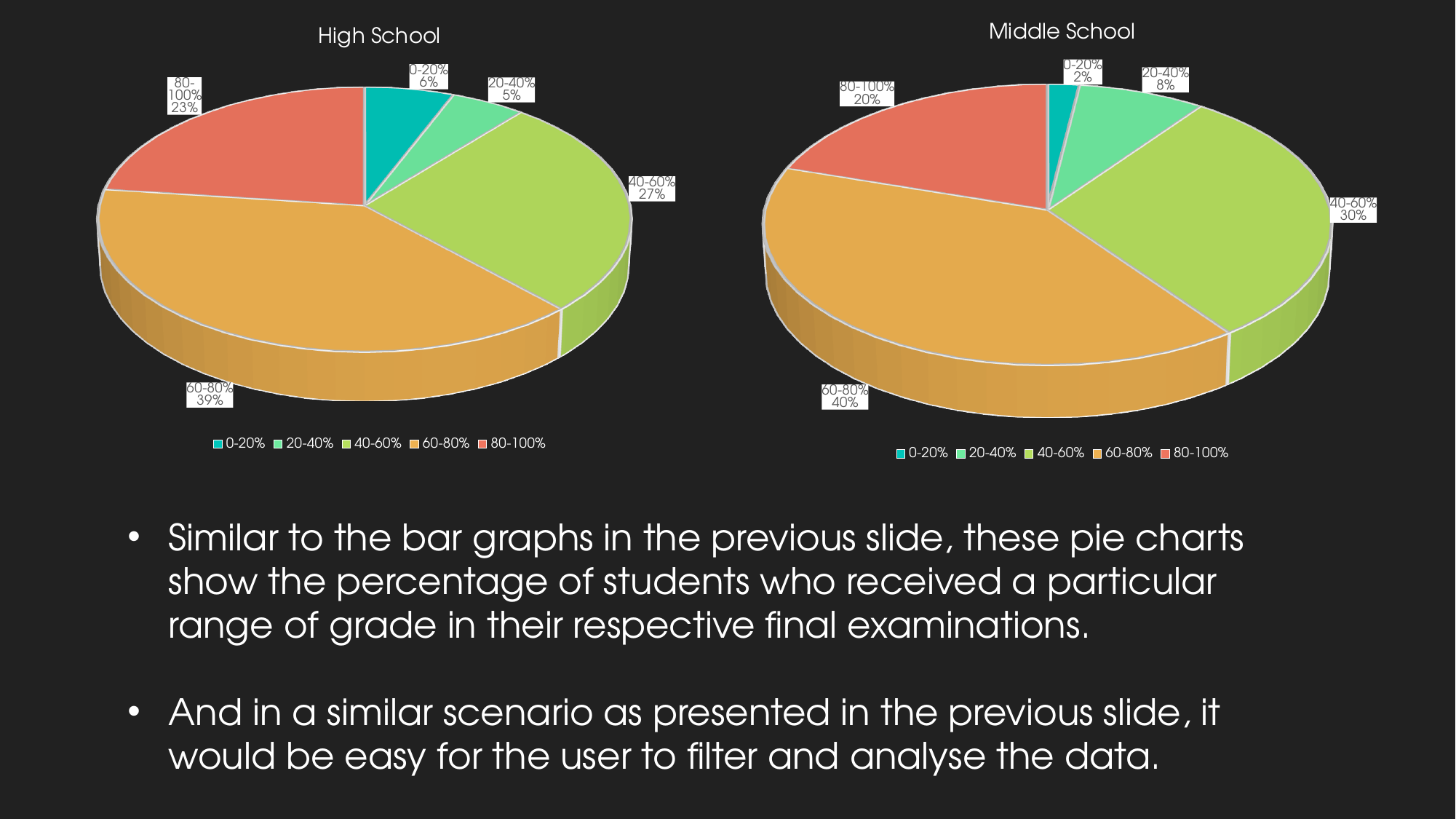

[unsupported chart]

[unsupported chart]

[unsupported chart]

Similar to the bar graphs in the previous slide, these pie charts show the percentage of students who received a particular range of grade in their respective final examinations.

And in a similar scenario as presented in the previous slide, it would be easy for the user to filter and analyse the data.